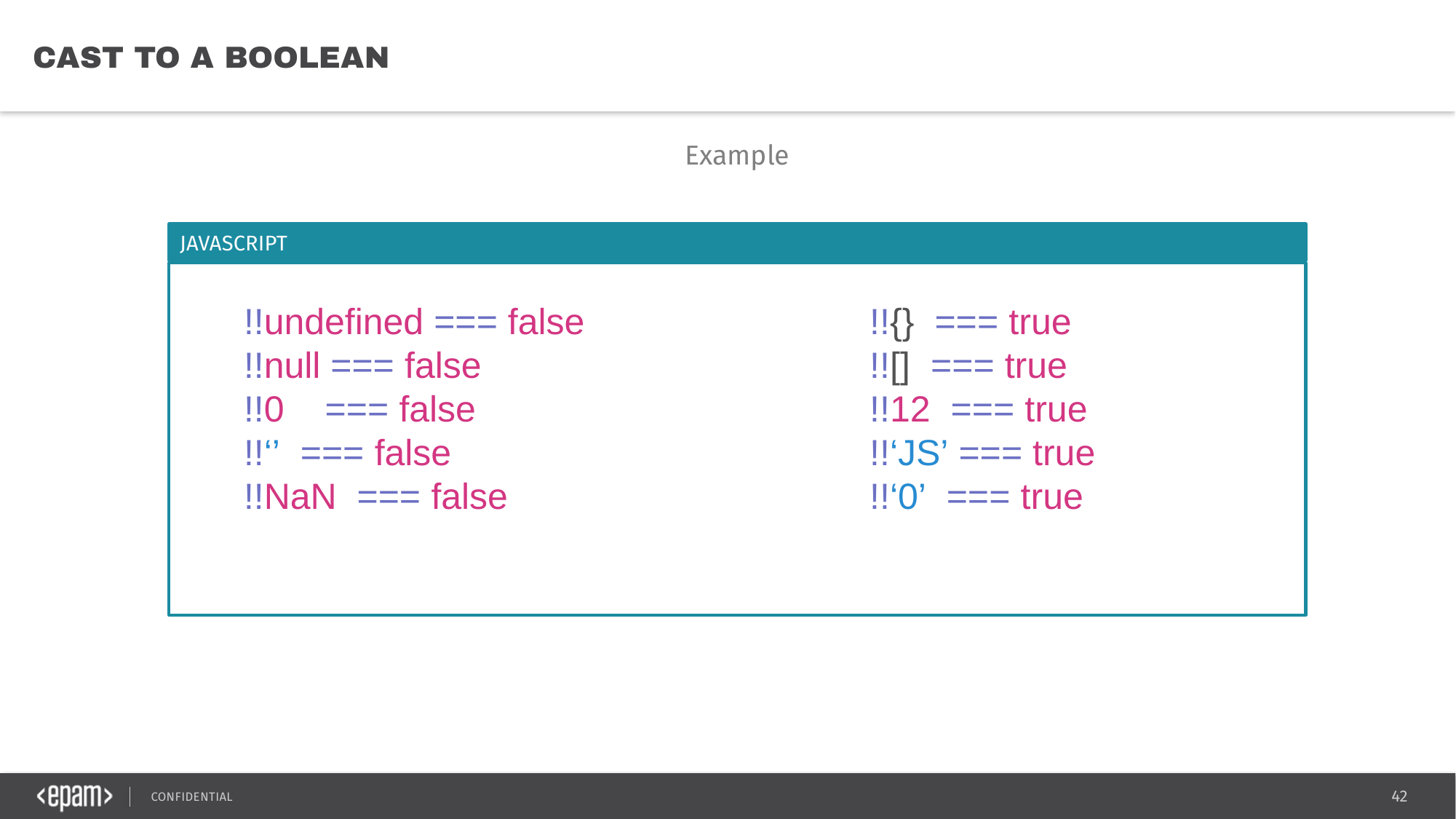

CAST TO A BOOLEAN
Example
JAVASCRIPT

!!undefined === false
!!null === false
!!0    === false
!!‘’  === false
!!NaN  === false

!!{}  === true
!![]  === true
!!12  === true
!!‘JS’ === true
!!‘0’  === true
​